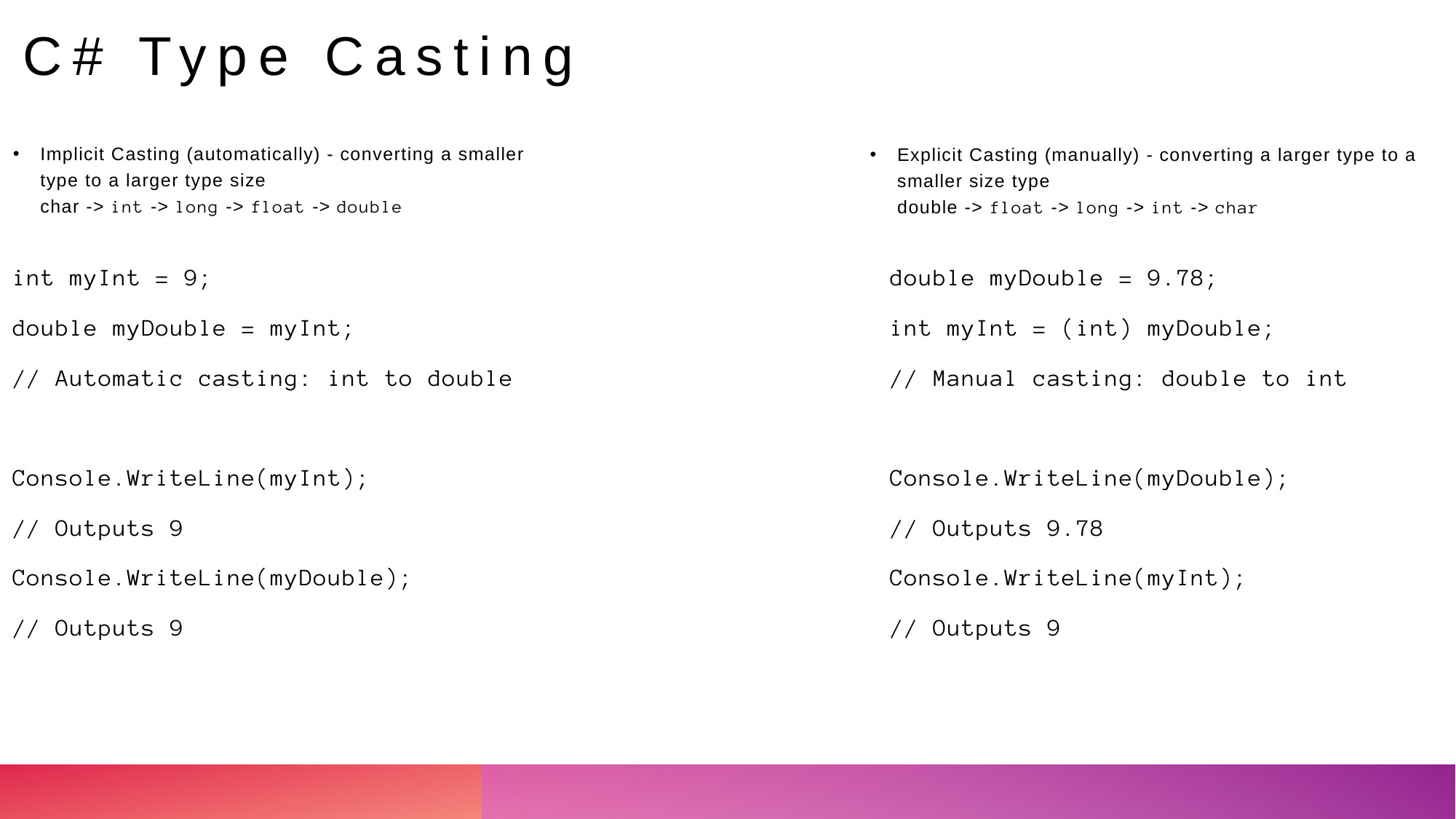

# C# Type Casting

Implicit Casting (automatically) - converting a smaller type to a larger type size
char -> int -> long -> float -> double
Explicit Casting (manually) - converting a larger type to a smaller size type
double -> float -> long -> int -> char

int myInt = 9;
double myDouble = myInt;
// Automatic casting: int to double

Console.WriteLine(myInt);
// Outputs 9
Console.WriteLine(myDouble);
// Outputs 9
double myDouble = 9.78;
int myInt = (int) myDouble;
// Manual casting: double to int

Console.WriteLine(myDouble);
// Outputs 9.78
Console.WriteLine(myInt);
// Outputs 9